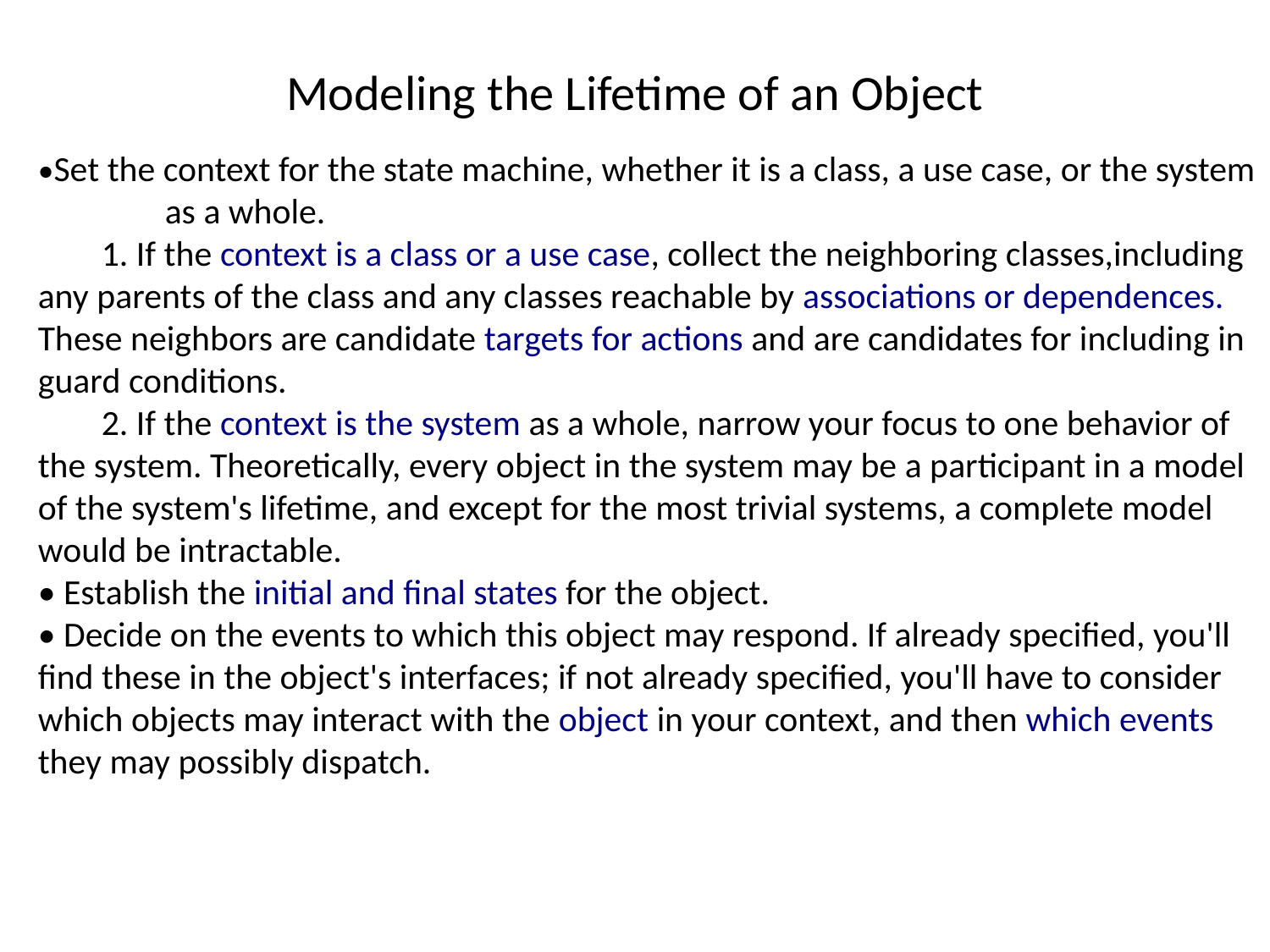

# Modeling the Lifetime of an Object
•Set the context for the state machine, whether it is a class, a use case, or the system 		as a whole.
	1. If the context is a class or a use case, collect the neighboring classes,including
any parents of the class and any classes reachable by associations or dependences. These neighbors are candidate targets for actions and are candidates for including in guard conditions.
	2. If the context is the system as a whole, narrow your focus to one behavior of the system. Theoretically, every object in the system may be a participant in a model
of the system's lifetime, and except for the most trivial systems, a complete model would be intractable.
• Establish the initial and final states for the object.
• Decide on the events to which this object may respond. If already specified, you'll find these in the object's interfaces; if not already specified, you'll have to consider which objects may interact with the object in your context, and then which events they may possibly dispatch.